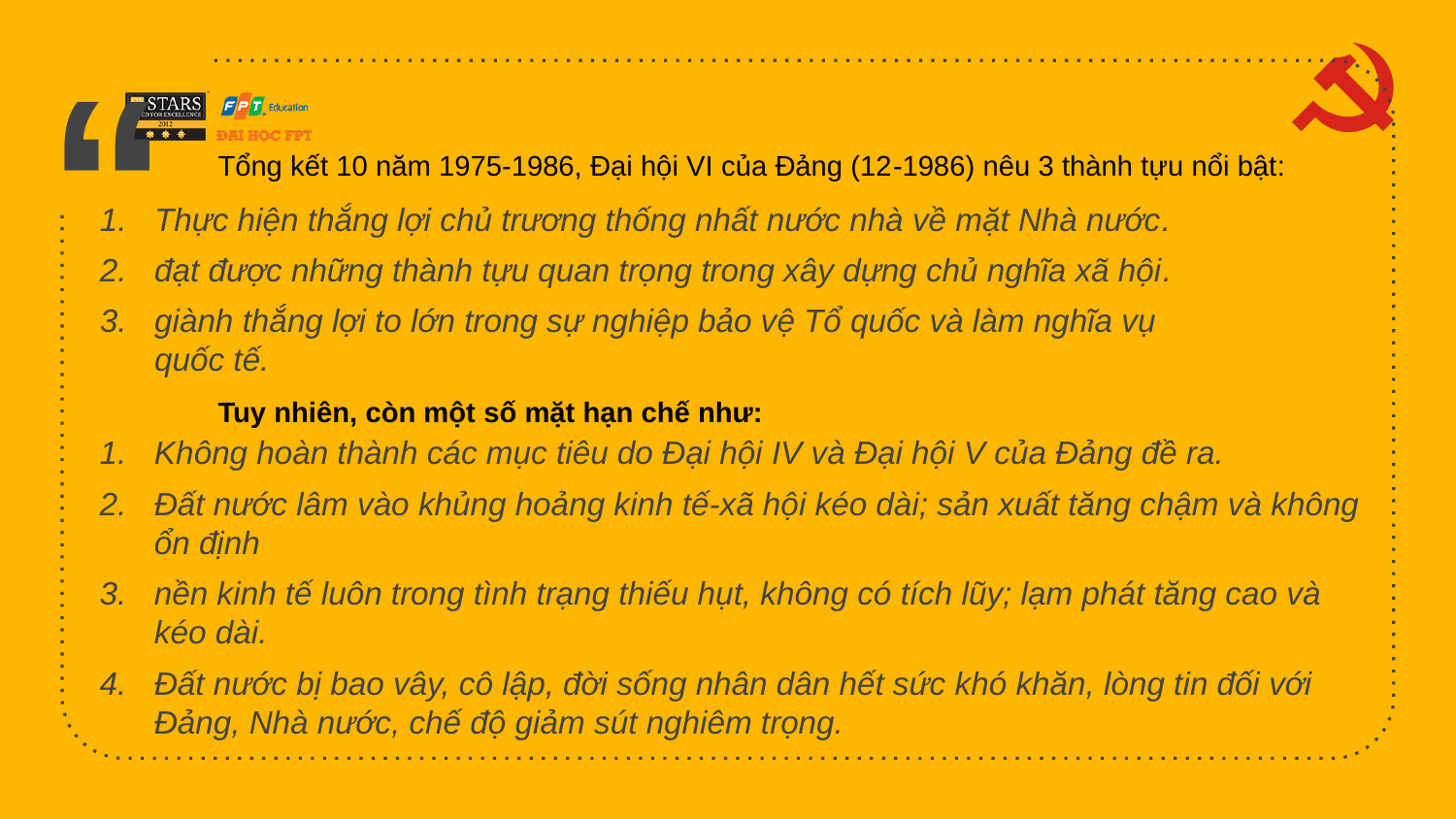

Tổng kết 10 năm 1975-1986, Đại hội VI của Đảng (12-1986) nêu 3 thành tựu nổi bật:
Thực hiện thắng lợi chủ trương thống nhất nước nhà về mặt Nhà nước.
đạt được những thành tựu quan trọng trong xây dựng chủ nghĩa xã hội.
giành thắng lợi to lớn trong sự nghiệp bảo vệ Tổ quốc và làm nghĩa vụ quốc tế.
Tuy nhiên, còn một số mặt hạn chế như:
Không hoàn thành các mục tiêu do Đại hội IV và Đại hội V của Đảng đề ra.
Đất nước lâm vào khủng hoảng kinh tế-xã hội kéo dài; sản xuất tăng chậm và không ổn định
nền kinh tế luôn trong tình trạng thiếu hụt, không có tích lũy; lạm phát tăng cao và kéo dài.
Đất nước bị bao vây, cô lập, đời sống nhân dân hết sức khó khăn, lòng tin đối với Đảng, Nhà nước, chế độ giảm sút nghiêm trọng.

24